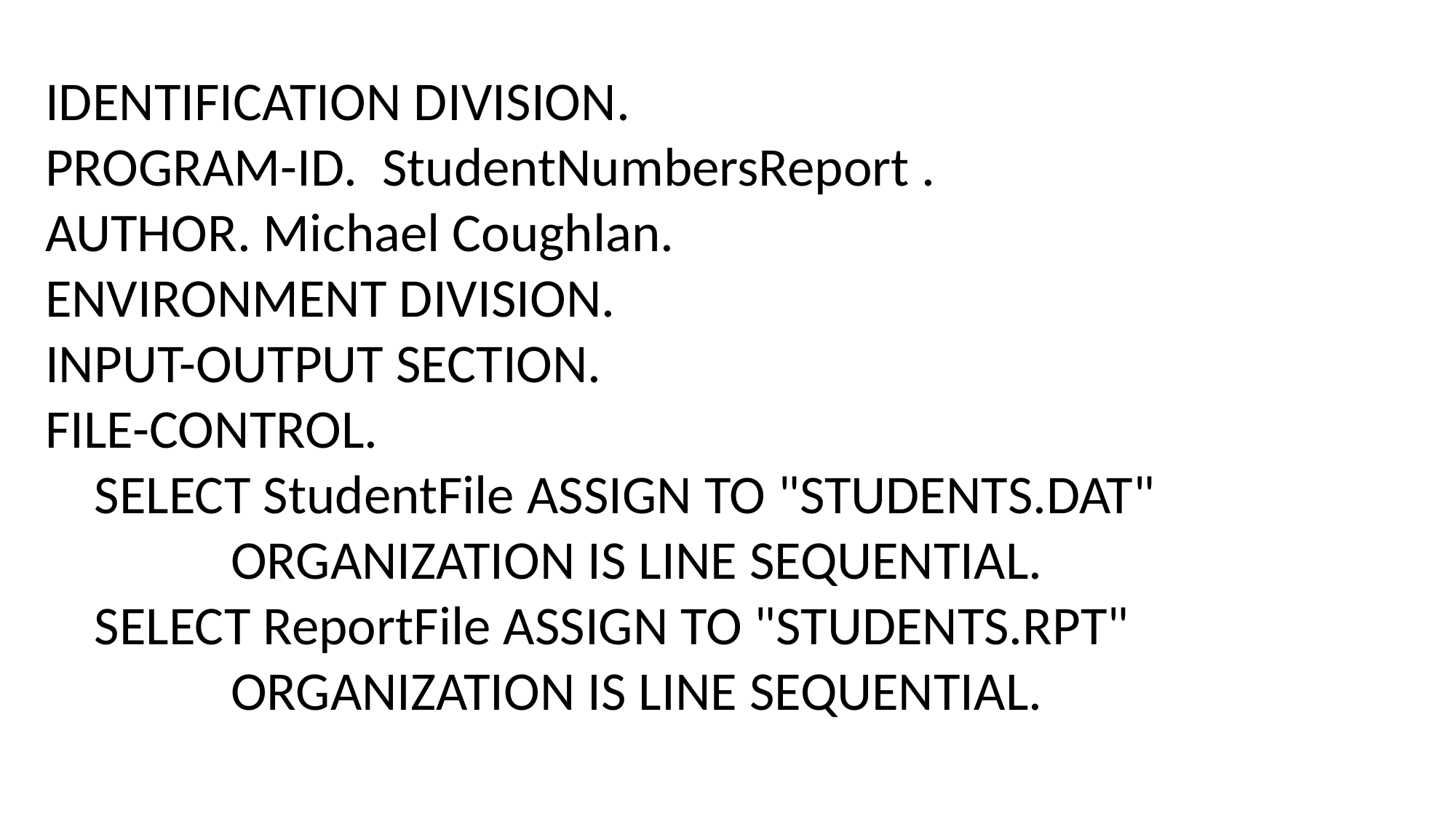

IDENTIFICATION DIVISION.
PROGRAM-ID.  StudentNumbersReport .
AUTHOR. Michael Coughlan.
ENVIRONMENT DIVISION.
INPUT-OUTPUT SECTION.
FILE-CONTROL.
    SELECT StudentFile ASSIGN TO "STUDENTS.DAT"
               ORGANIZATION IS LINE SEQUENTIAL.
    SELECT ReportFile ASSIGN TO "STUDENTS.RPT"
               ORGANIZATION IS LINE SEQUENTIAL.